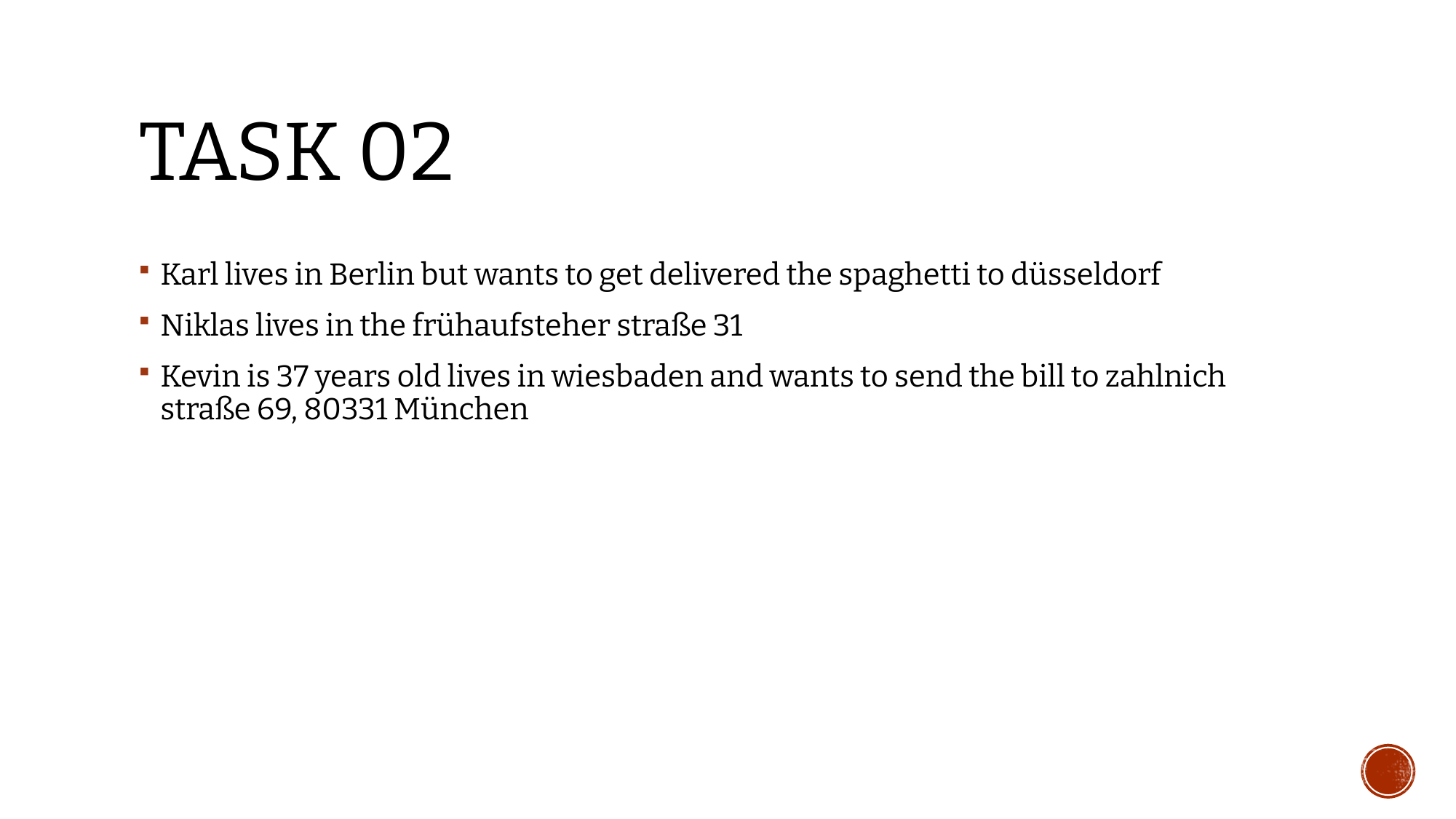

# Task 02
Karl lives in Berlin but wants to get delivered the spaghetti to düsseldorf
Niklas lives in the frühaufsteher straße 31
Kevin is 37 years old lives in wiesbaden and wants to send the bill to zahlnich straße 69, 80331 München